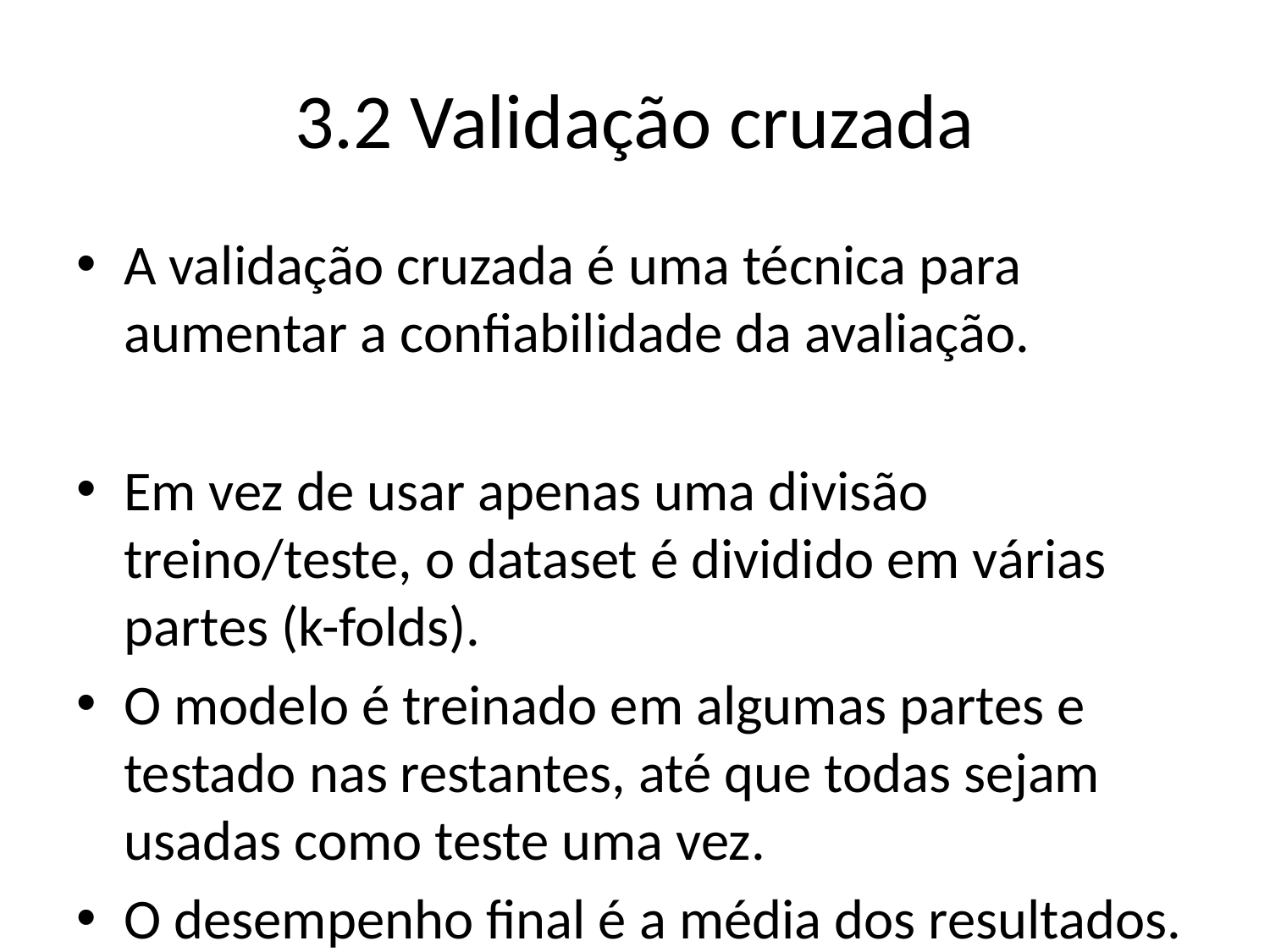

# 3.2 Validação cruzada
A validação cruzada é uma técnica para aumentar a confiabilidade da avaliação.

Em vez de usar apenas uma divisão treino/teste, o dataset é dividido em várias partes (k-folds).
O modelo é treinado em algumas partes e testado nas restantes, até que todas sejam usadas como teste uma vez.
O desempenho final é a média dos resultados.

Exemplo prático:

Dataset de 1.000 clientes dividido em 5 partes iguais (k=5).

1ª rodada → Treino: 800, Teste: 200
2ª rodada → Treino: 800, Teste: 200
… (até cada parte ser usada como teste uma vez).

Resultado: se o modelo tiver uma acurácia média de 82%, podemos confiar que ele tem um desempenho consistente, e não apenas sorte em uma divisão específica.